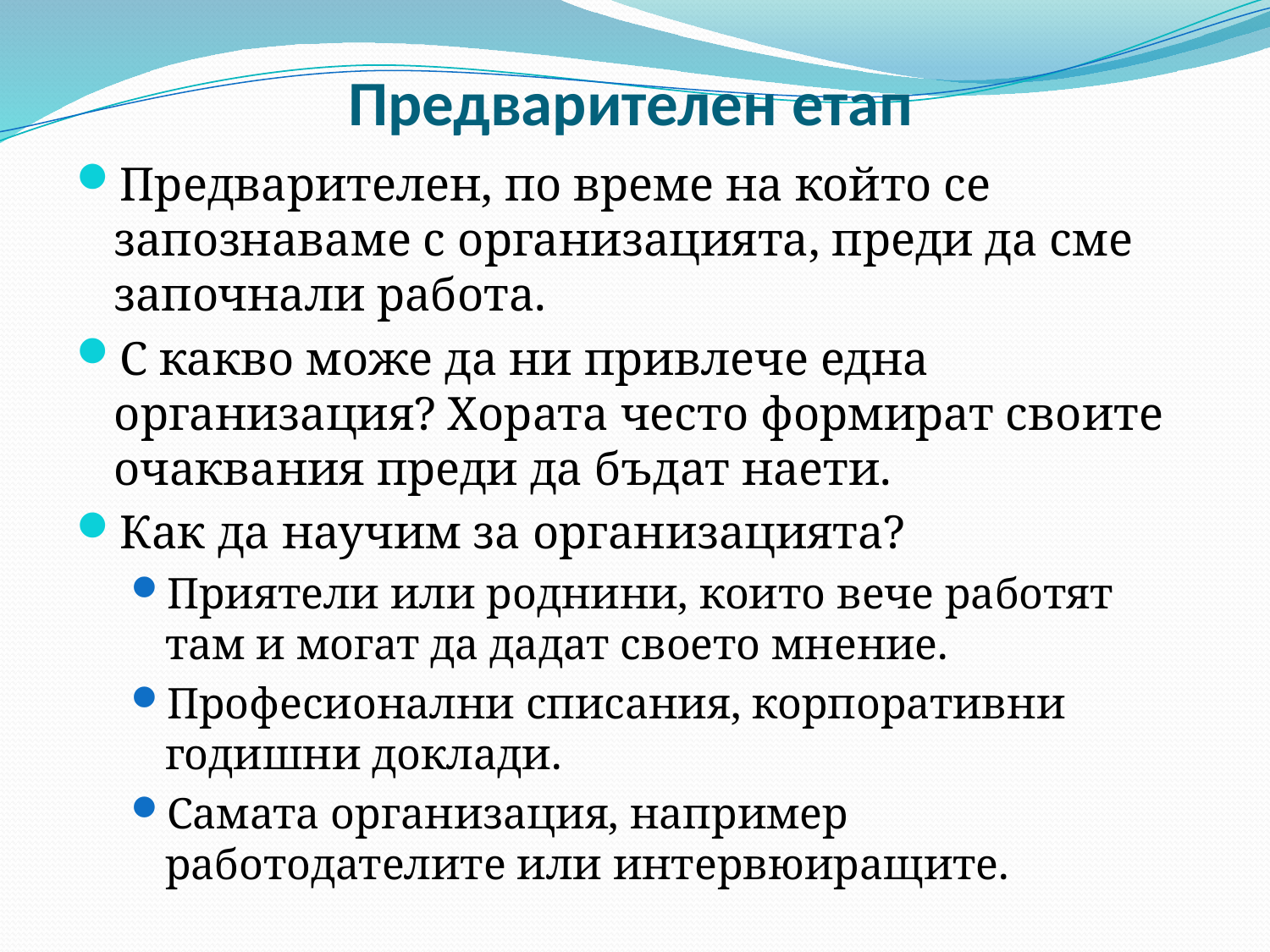

# Предварителен етап
Предварителен, по време на който се запознаваме с организацията, преди да сме започнали работа.
С какво може да ни привлече една организация? Хората често формират своите очаквания преди да бъдат наети.
Как да научим за организацията?
Приятели или роднини, които вече работят там и могат да дадат своето мнение.
Професионални списания, корпоративни годишни доклади.
Самата организация, например работодателите или интервюиращите.